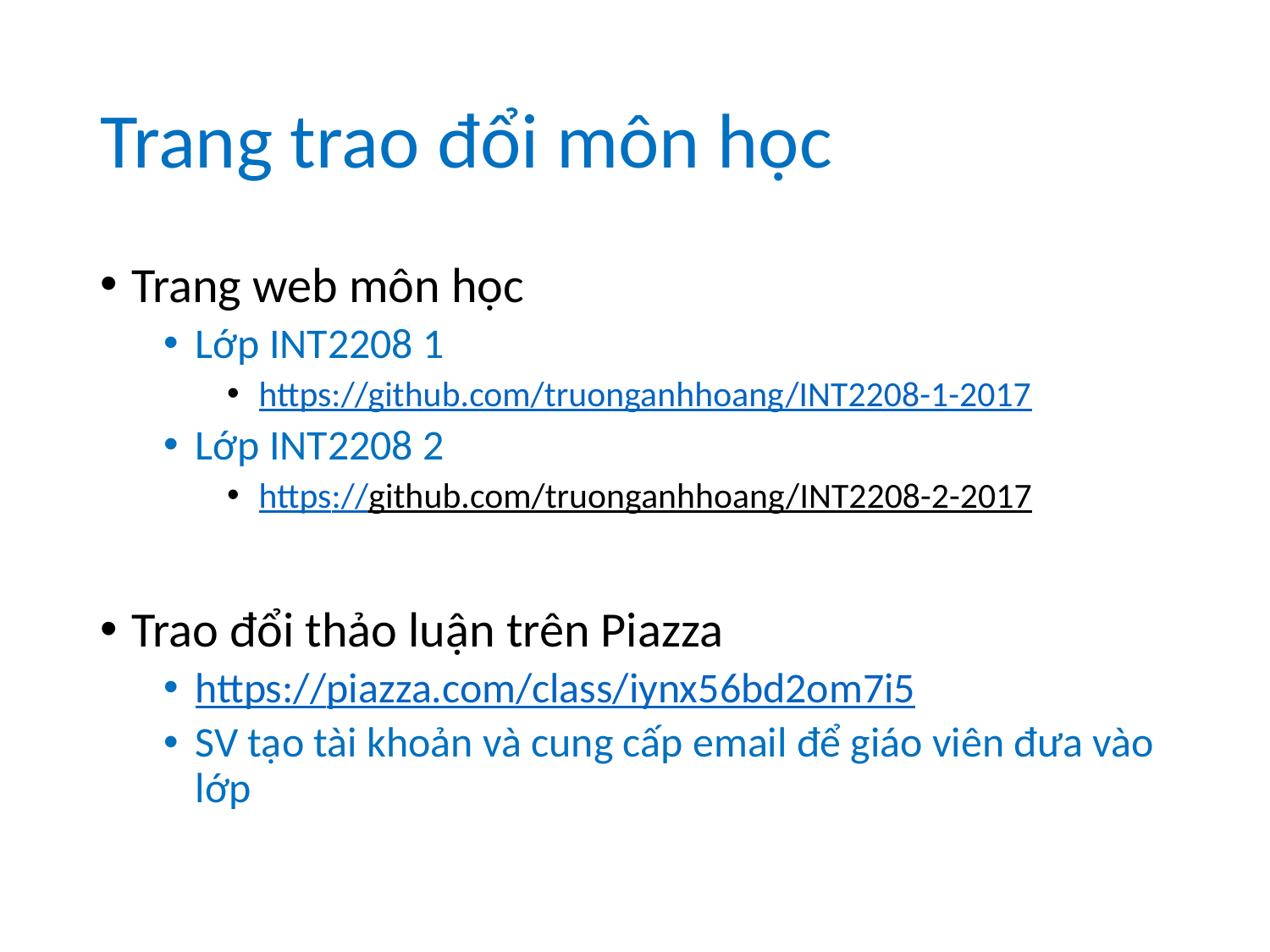

# Trang trao đổi môn học
Trang web môn học
Lớp INT2208 1
https://github.com/truonganhhoang/INT2208-1-2017
Lớp INT2208 2
https://github.com/truonganhhoang/INT2208-2-2017

Trao đổi thảo luận trên Piazza
https://piazza.com/class/iynx56bd2om7i5
SV tạo tài khoản và cung cấp email để giáo viên đưa vào lớp